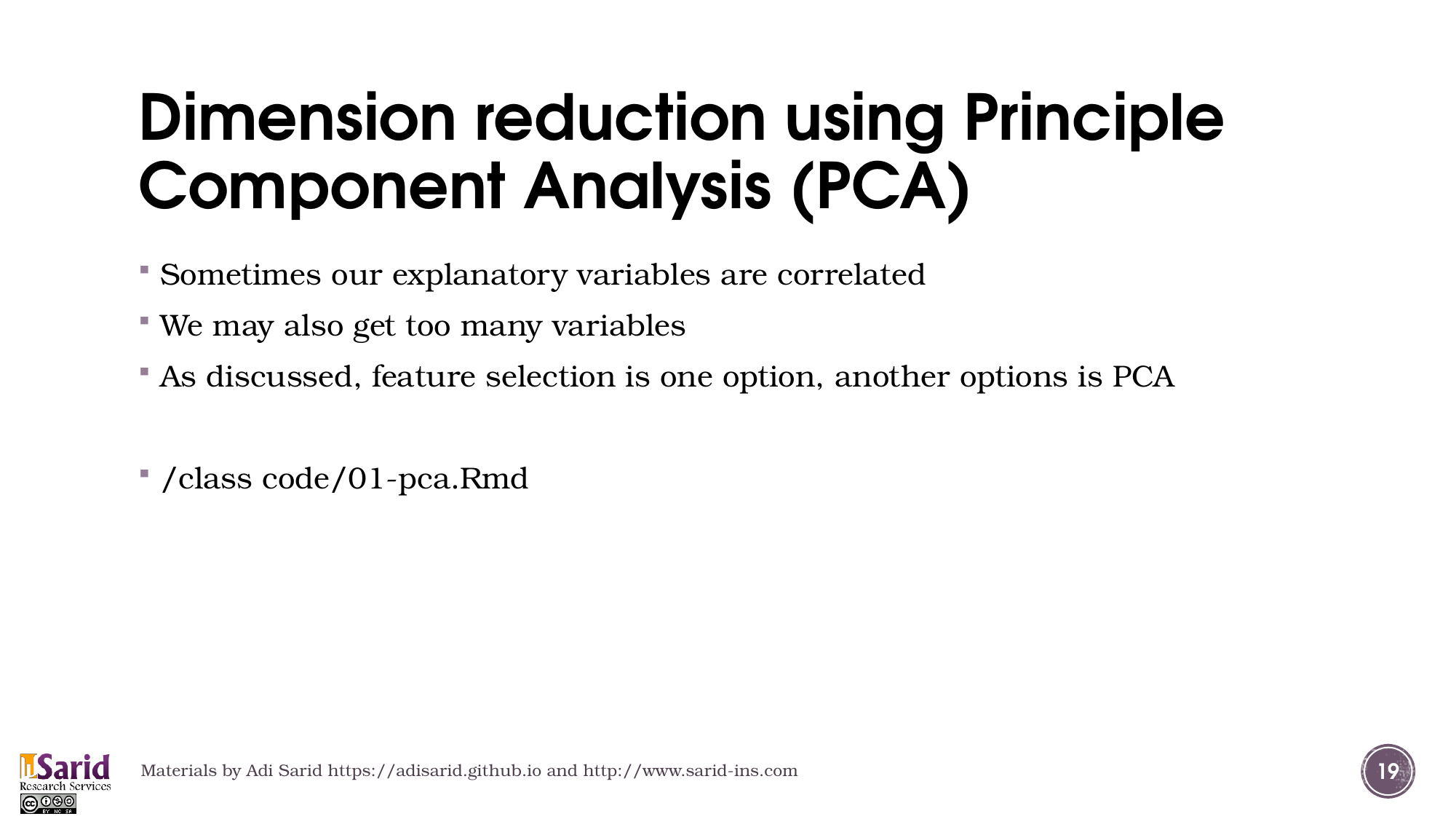

# Dimension reduction using Principle Component Analysis (PCA)
Sometimes our explanatory variables are correlated
We may also get too many variables
As discussed, feature selection is one option, another options is PCA

/class code/01-pca.Rmd
Materials by Adi Sarid https://adisarid.github.io and http://www.sarid-ins.com
19